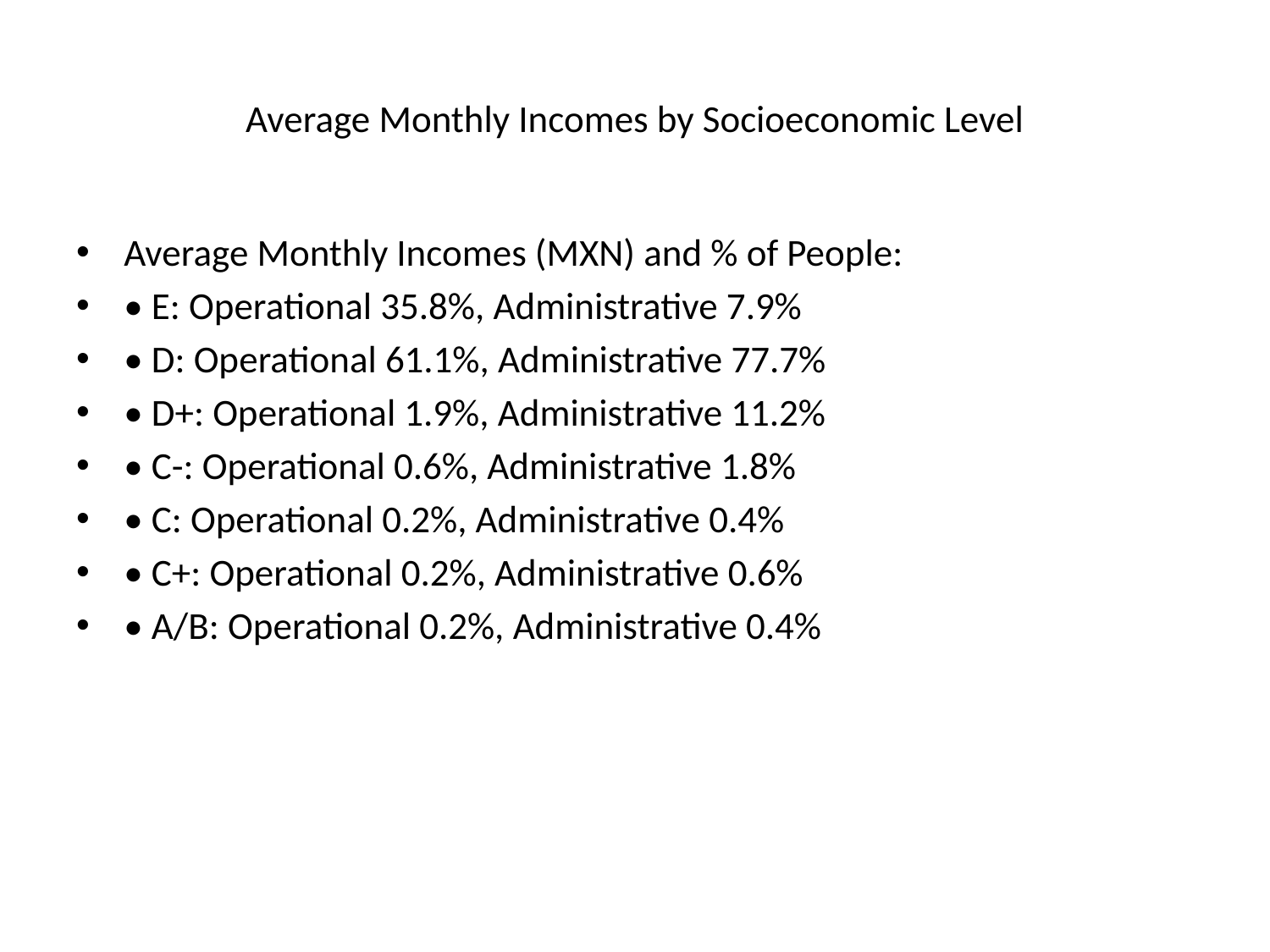

# Average Monthly Incomes by Socioeconomic Level
Average Monthly Incomes (MXN) and % of People:
• E: Operational 35.8%, Administrative 7.9%
• D: Operational 61.1%, Administrative 77.7%
• D+: Operational 1.9%, Administrative 11.2%
• C-: Operational 0.6%, Administrative 1.8%
• C: Operational 0.2%, Administrative 0.4%
• C+: Operational 0.2%, Administrative 0.6%
• A/B: Operational 0.2%, Administrative 0.4%